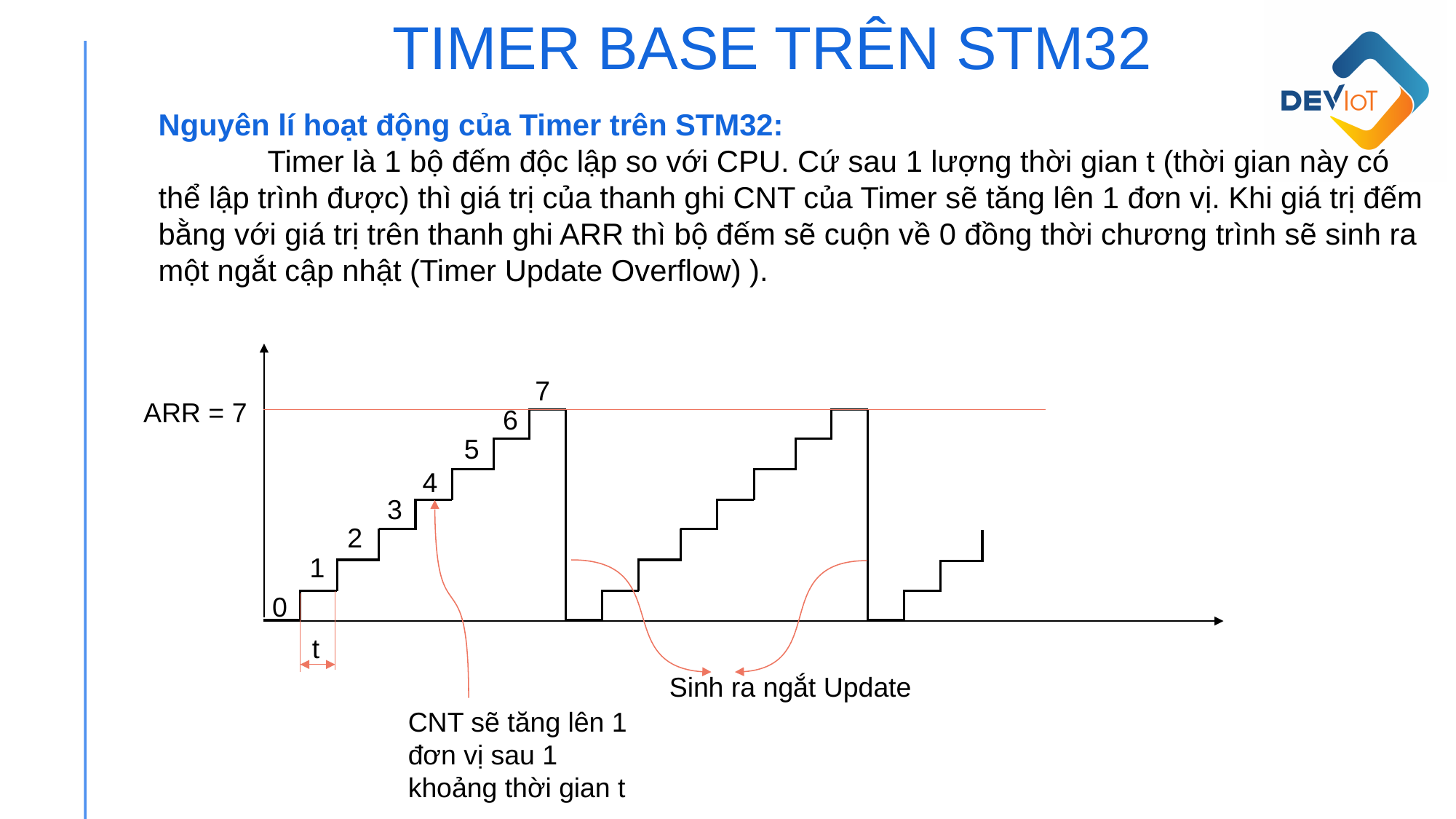

TIMER BASE TRÊN STM32
Nguyên lí hoạt động của Timer trên STM32:
	Timer là 1 bộ đếm độc lập so với CPU. Cứ sau 1 lượng thời gian t (thời gian này có thể lập trình được) thì giá trị của thanh ghi CNT của Timer sẽ tăng lên 1 đơn vị. Khi giá trị đếm bằng với giá trị trên thanh ghi ARR thì bộ đếm sẽ cuộn về 0 đồng thời chương trình sẽ sinh ra một ngắt cập nhật (Timer Update Overflow) ).
7
ARR = 7
6
5
4
3
2
1
0
t
Sinh ra ngắt Update
CNT sẽ tăng lên 1 đơn vị sau 1 khoảng thời gian t